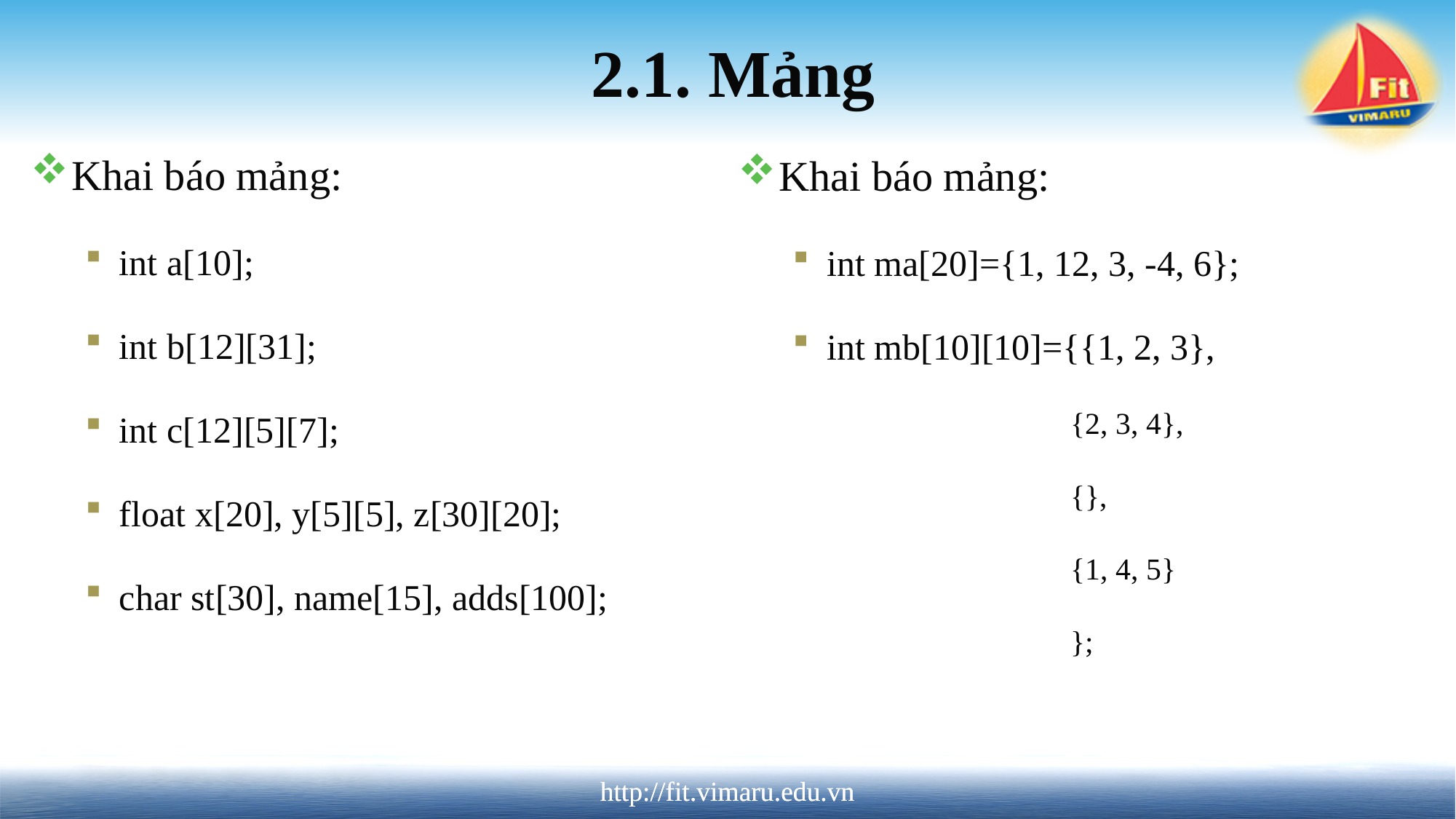

2.1. Mảng
Khai báo mảng:
int a[10];
int b[12][31];
int c[12][5][7];
float x[20], y[5][5], z[30][20];
char st[30], name[15], adds[100];
Khai báo mảng:
int ma[20]={1, 12, 3, -4, 6};
int mb[10][10]={{1, 2, 3},
{2, 3, 4},
{},
{1, 4, 5}
};
http://fit.vimaru.edu.vn